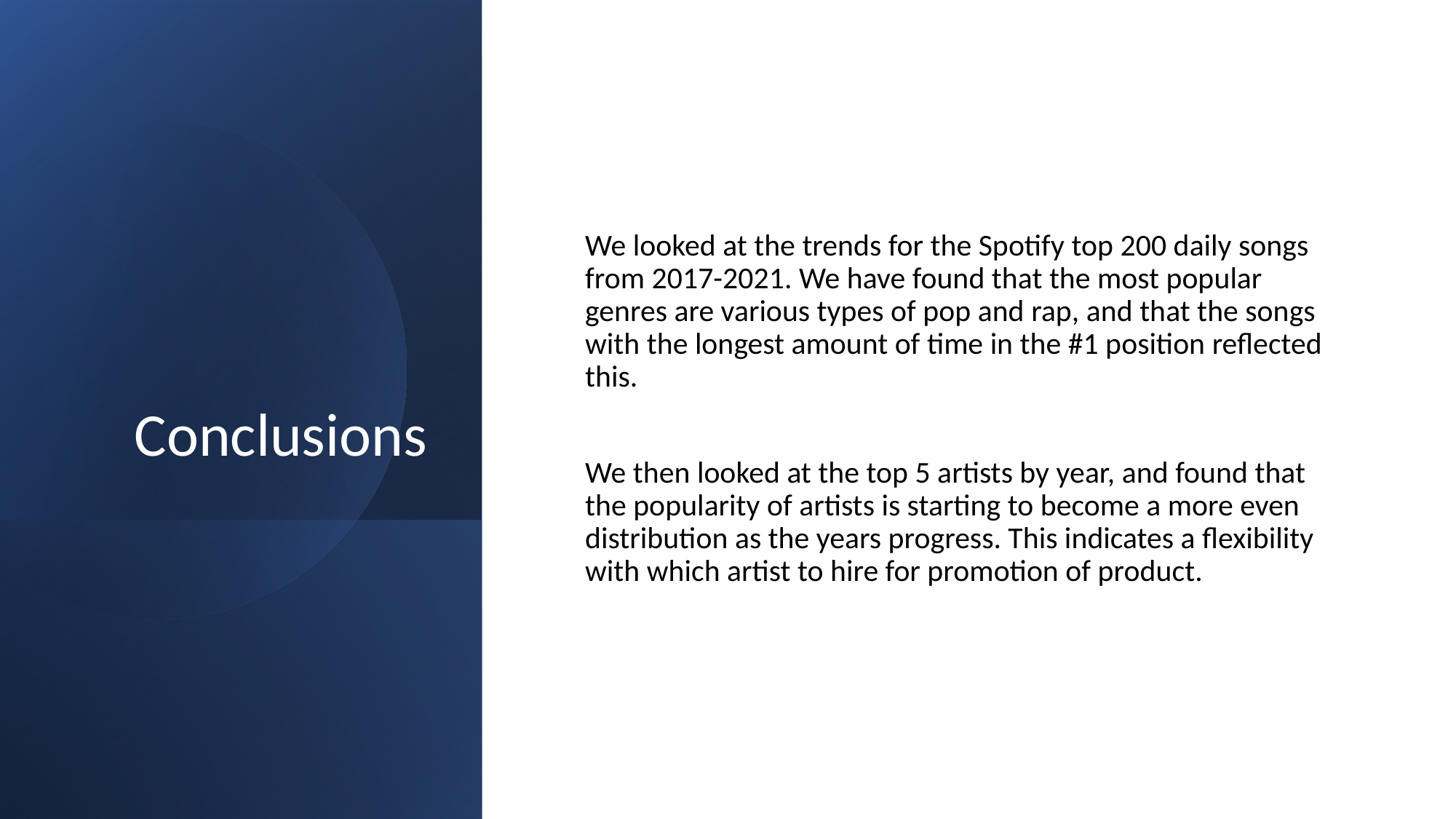

# Conclusions
We looked at the trends for the Spotify top 200 daily songs from 2017-2021. We have found that the most popular genres are various types of pop and rap, and that the songs with the longest amount of time in the #1 position reflected this.

We then looked at the top 5 artists by year, and found that the popularity of artists is starting to become a more even distribution as the years progress. This indicates a flexibility with which artist to hire for promotion of product.